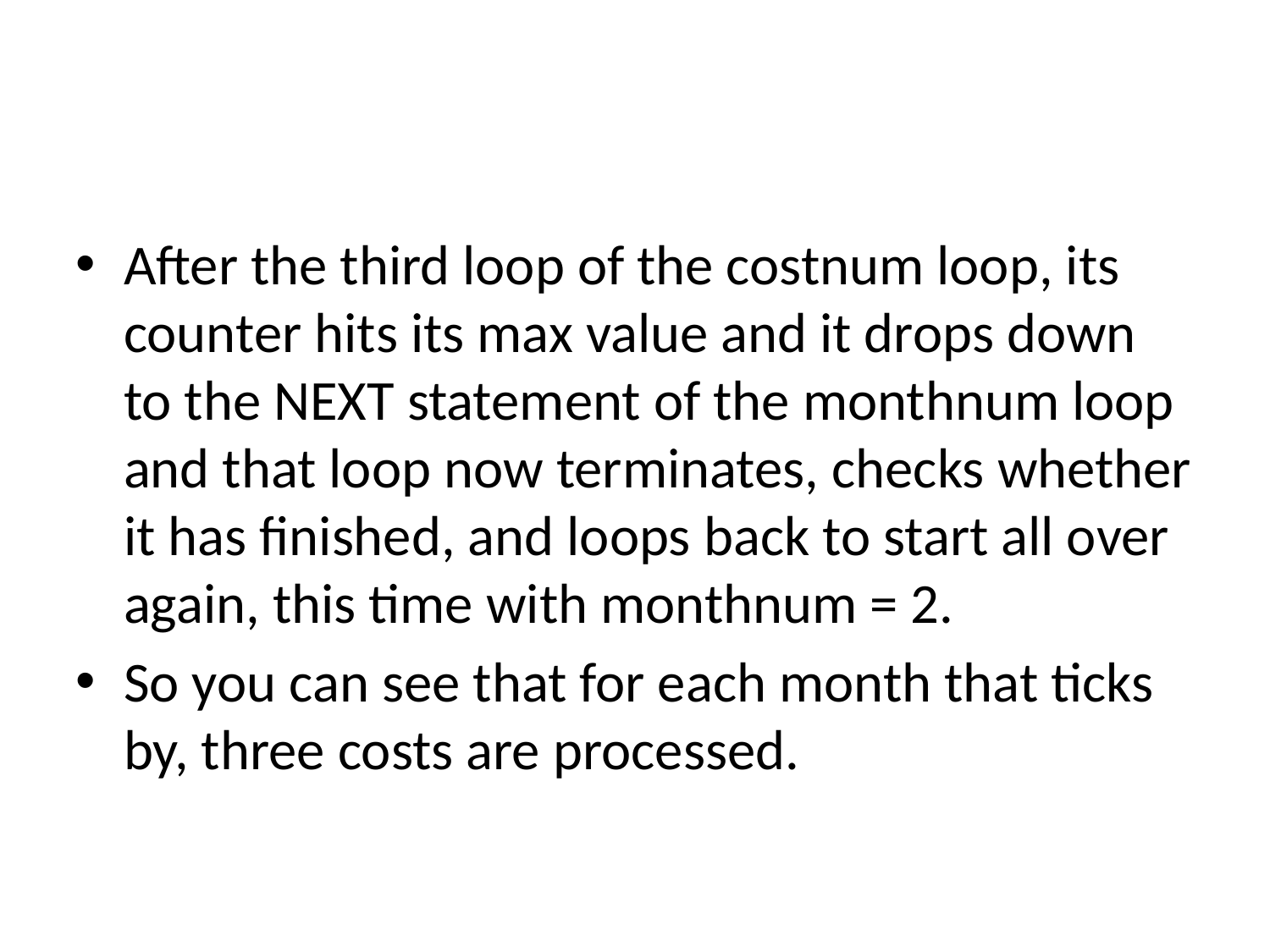

#
After the third loop of the costnum loop, its counter hits its max value and it drops down to the NEXT statement of the monthnum loop and that loop now terminates, checks whether it has finished, and loops back to start all over again, this time with monthnum = 2.
So you can see that for each month that ticks by, three costs are processed.